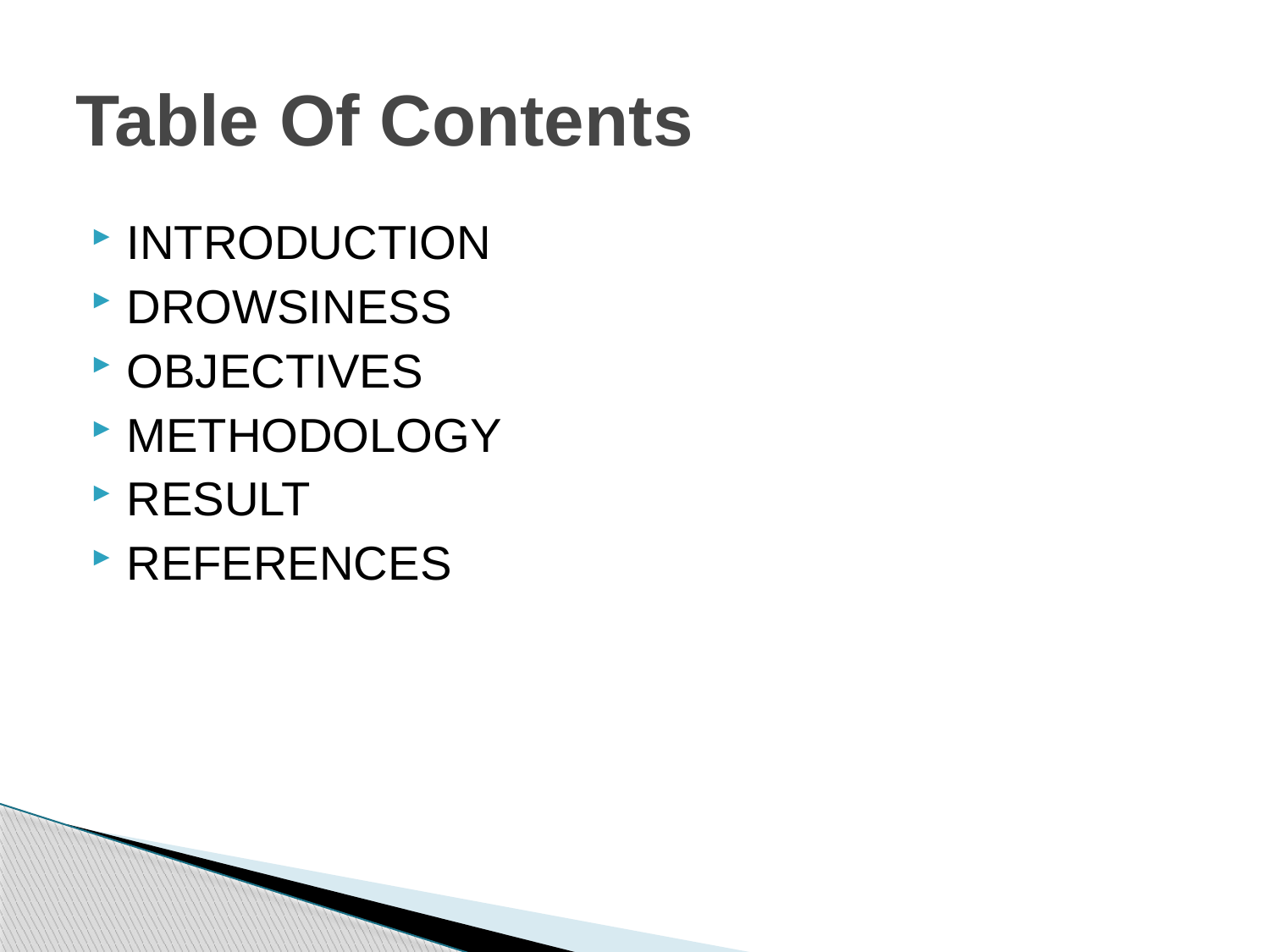

# Table Of Contents
INTRODUCTION
DROWSINESS
OBJECTIVES
METHODOLOGY
RESULT
REFERENCES